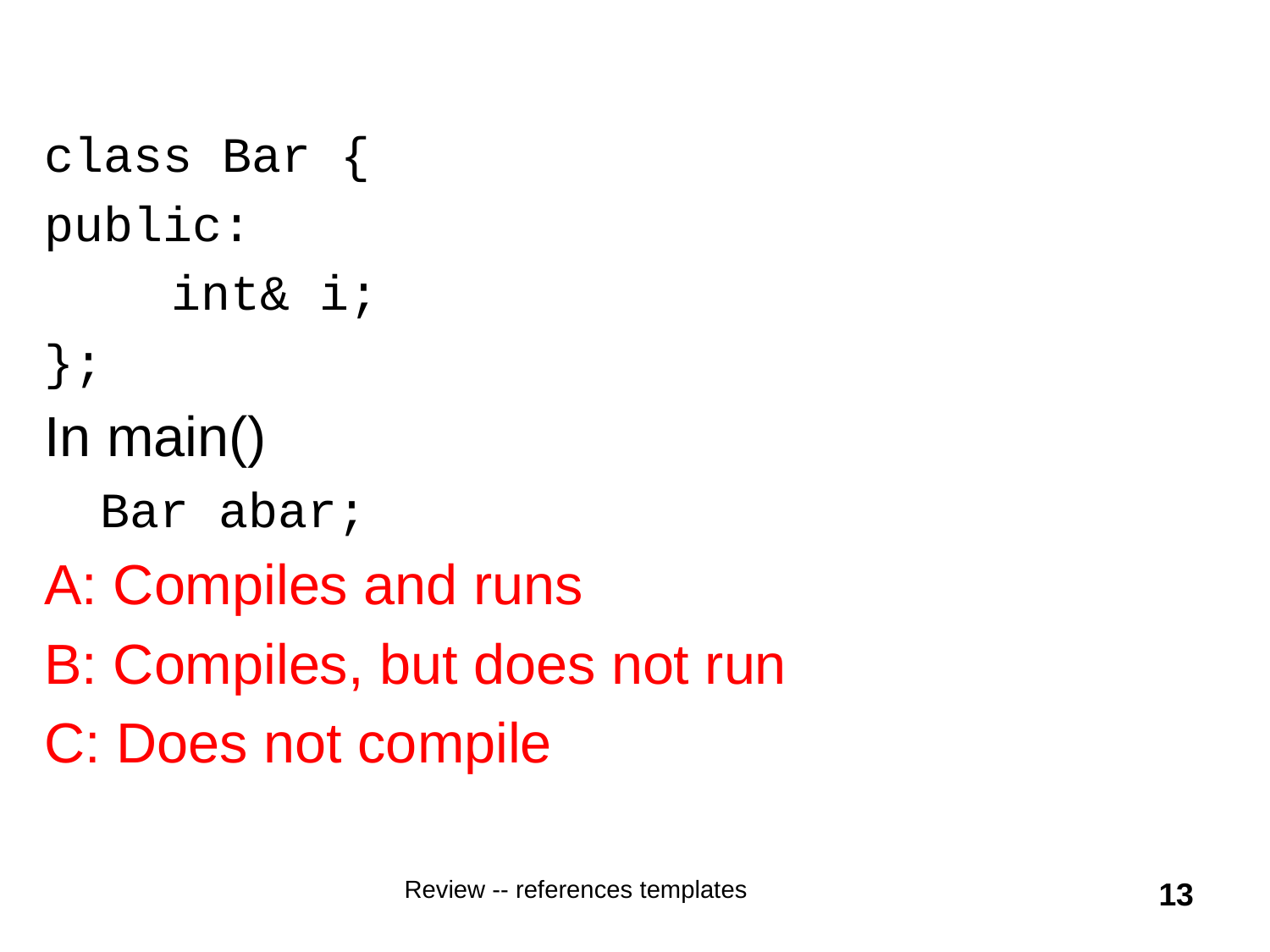

#
class Bar {
public:
	int& i;
};
In main()
Bar abar;
A: Compiles and runs
B: Compiles, but does not run
C: Does not compile

Review -- references templates
13